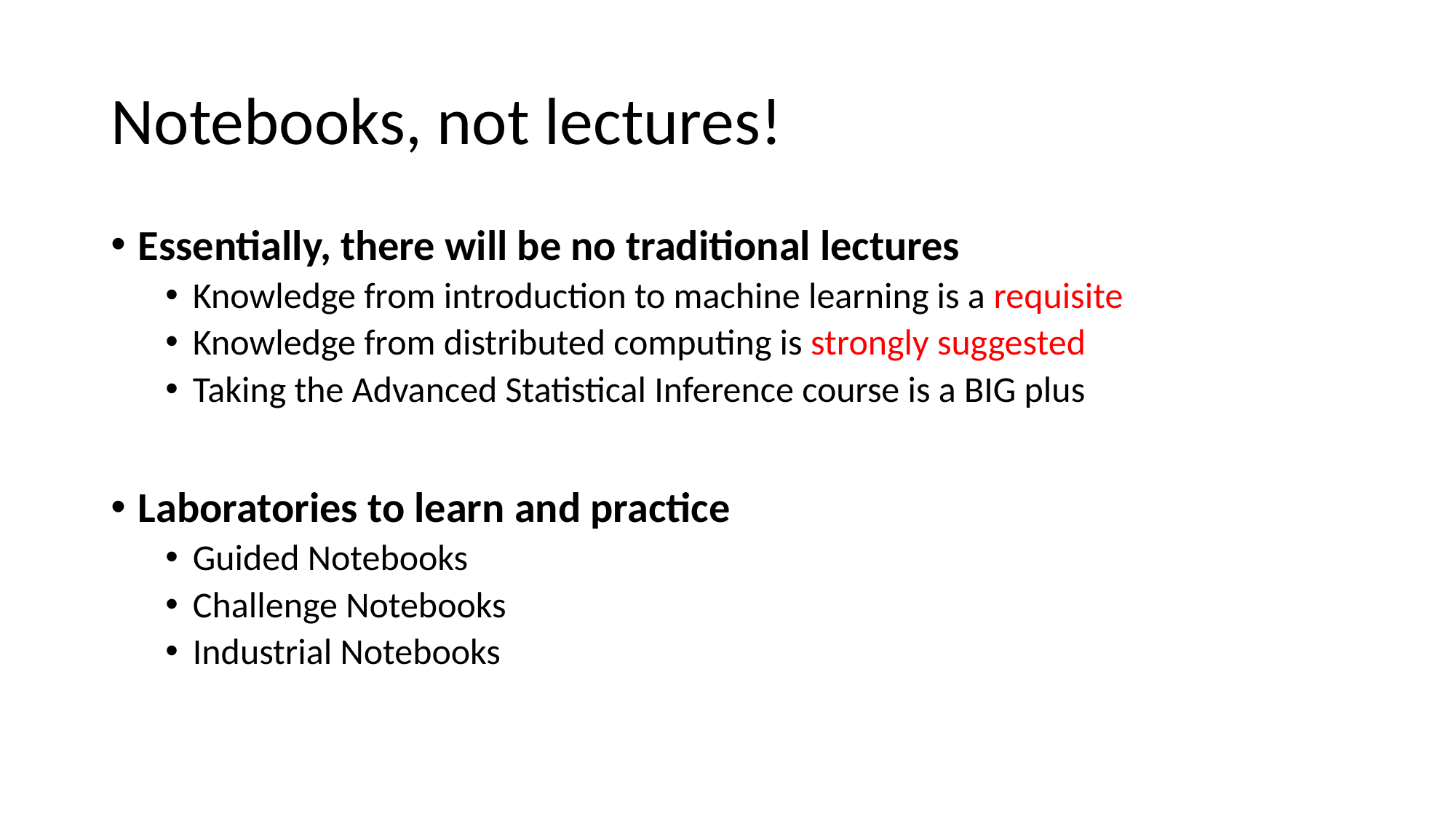

# Notebooks, not lectures!
Essentially, there will be no traditional lectures
Knowledge from introduction to machine learning is a requisite
Knowledge from distributed computing is strongly suggested
Taking the Advanced Statistical Inference course is a BIG plus

Laboratories to learn and practice
Guided Notebooks
Challenge Notebooks
Industrial Notebooks